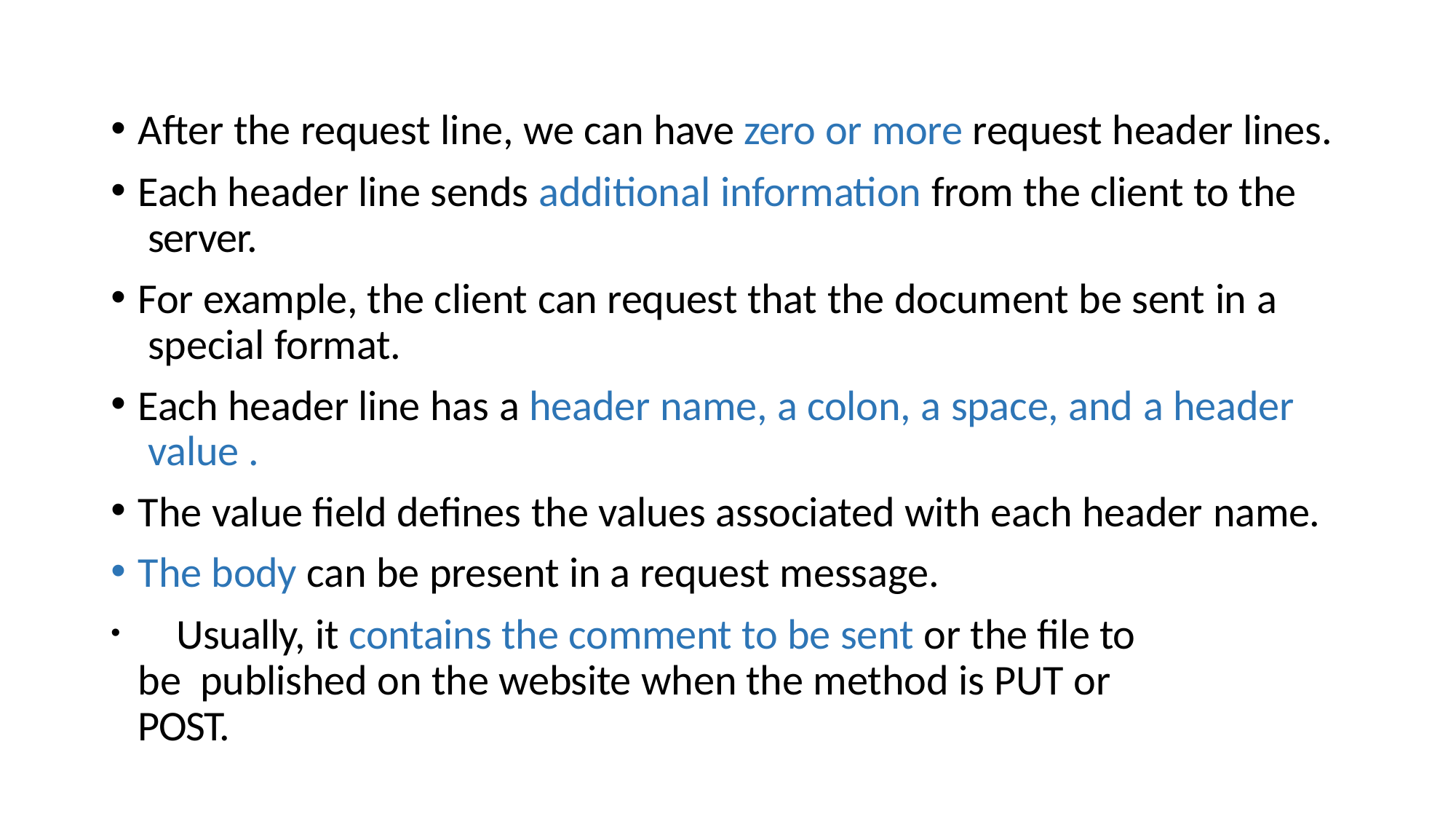

After the request line, we can have zero or more request header lines.
Each header line sends additional information from the client to the  server.
For example, the client can request that the document be sent in a  special format.
Each header line has a header name, a colon, a space, and a header  value .
The value field defines the values associated with each header name.
The body can be present in a request message.
	Usually, it contains the comment to be sent or the file to be  published on the website when the method is PUT or POST.